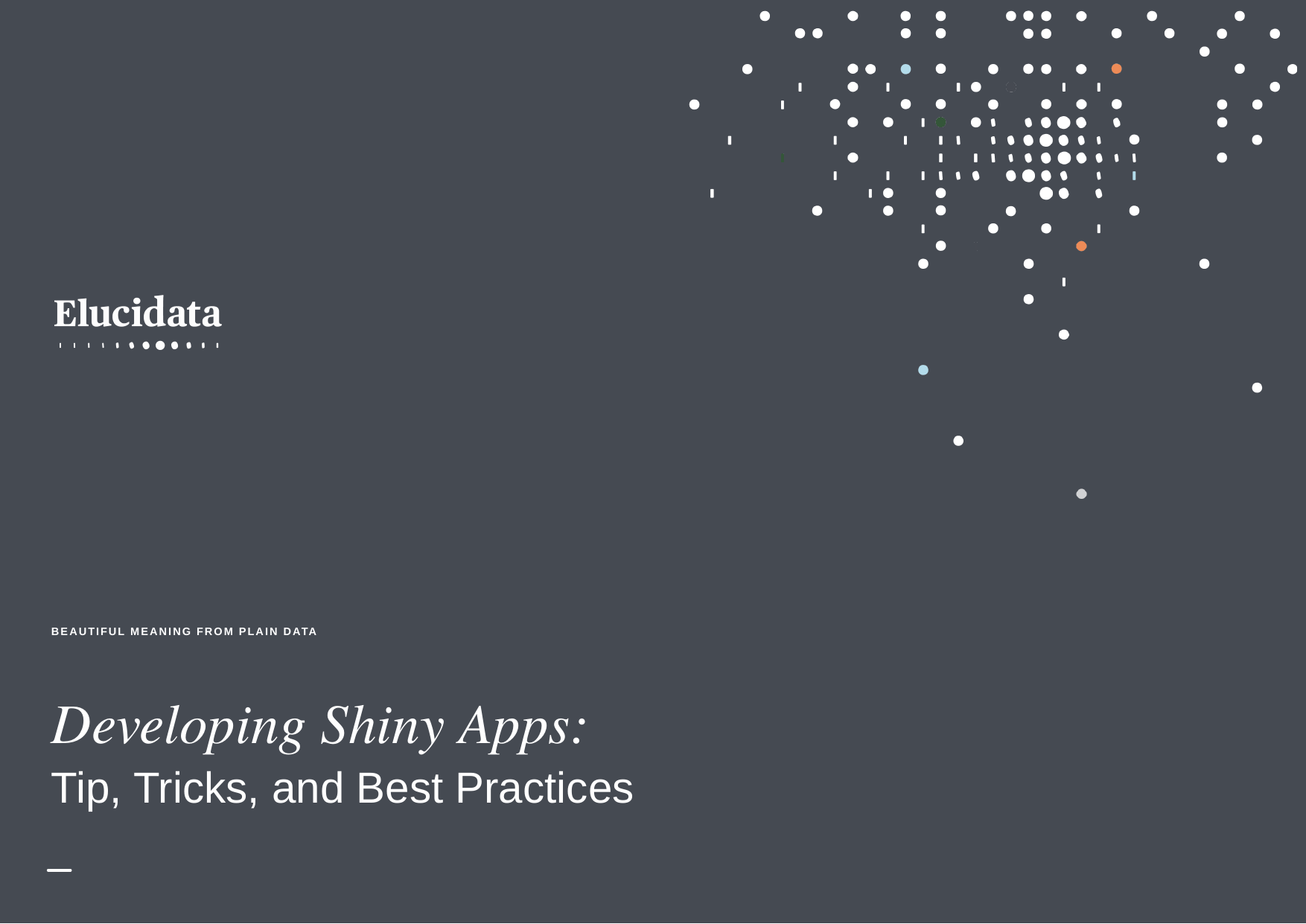

Developing Shiny Apps:
Tip, Tricks, and Best Practices